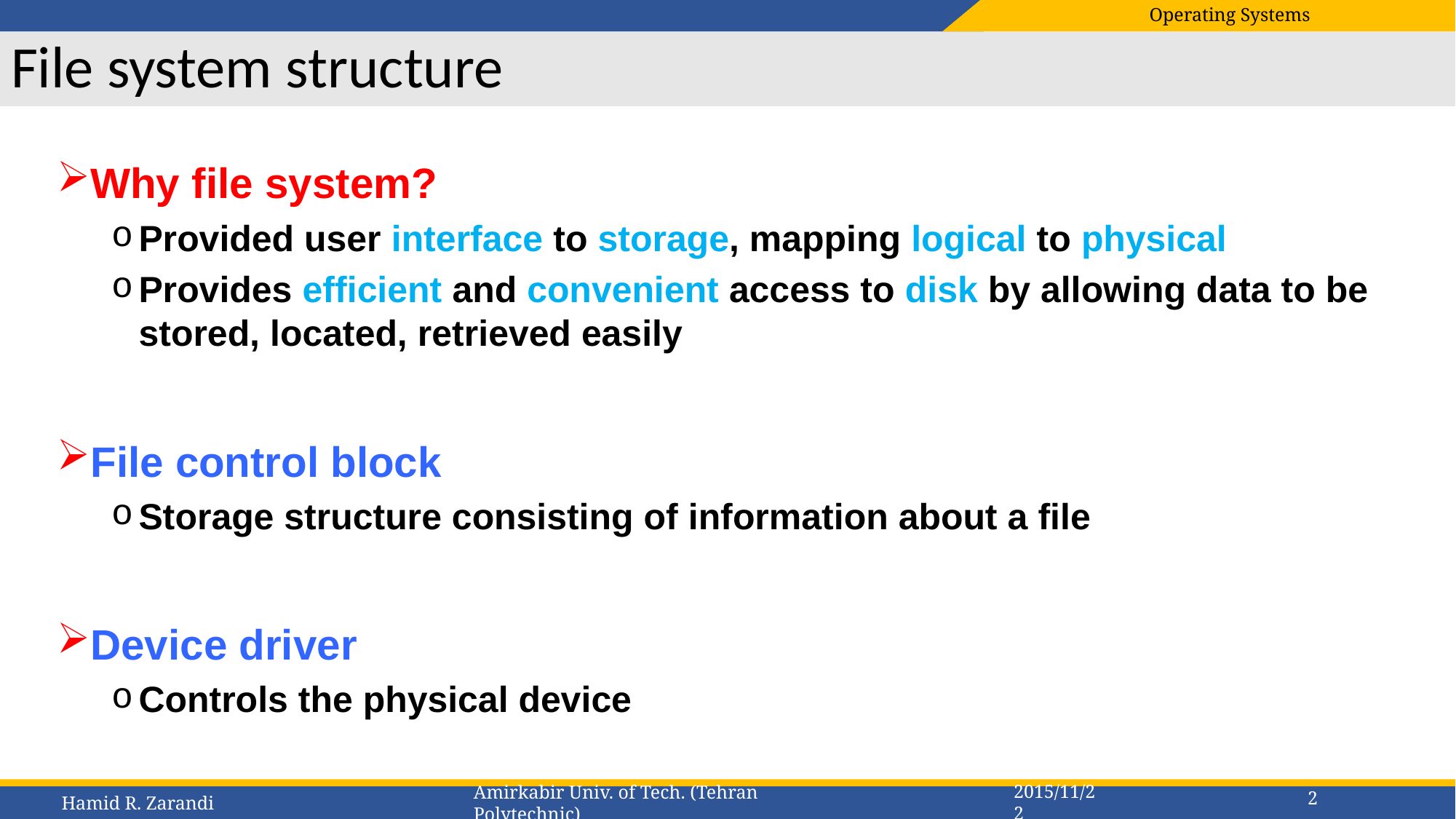

# File system structure
Why file system?
Provided user interface to storage, mapping logical to physical
Provides efficient and convenient access to disk by allowing data to be stored, located, retrieved easily

File control block
Storage structure consisting of information about a file

Device driver
Controls the physical device